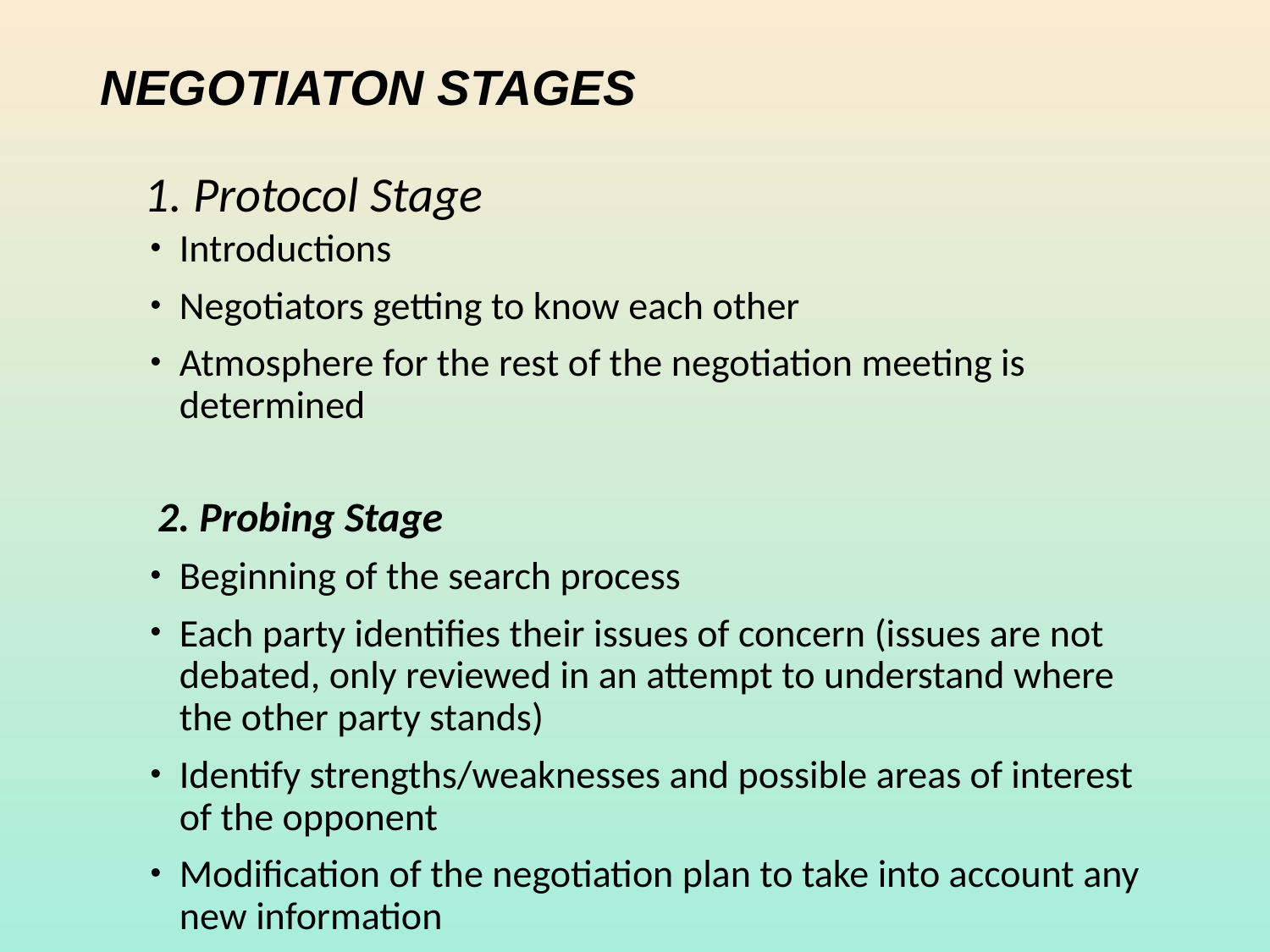

# NEGOTIATON STAGES 1. Protocol Stage
Introductions
Negotiators getting to know each other
Atmosphere for the rest of the negotiation meeting is determined

2. Probing Stage
Beginning of the search process
Each party identifies their issues of concern (issues are not debated, only reviewed in an attempt to understand where the other party stands)
Identify strengths/weaknesses and possible areas of interest of the opponent
Modification of the negotiation plan to take into account any new information